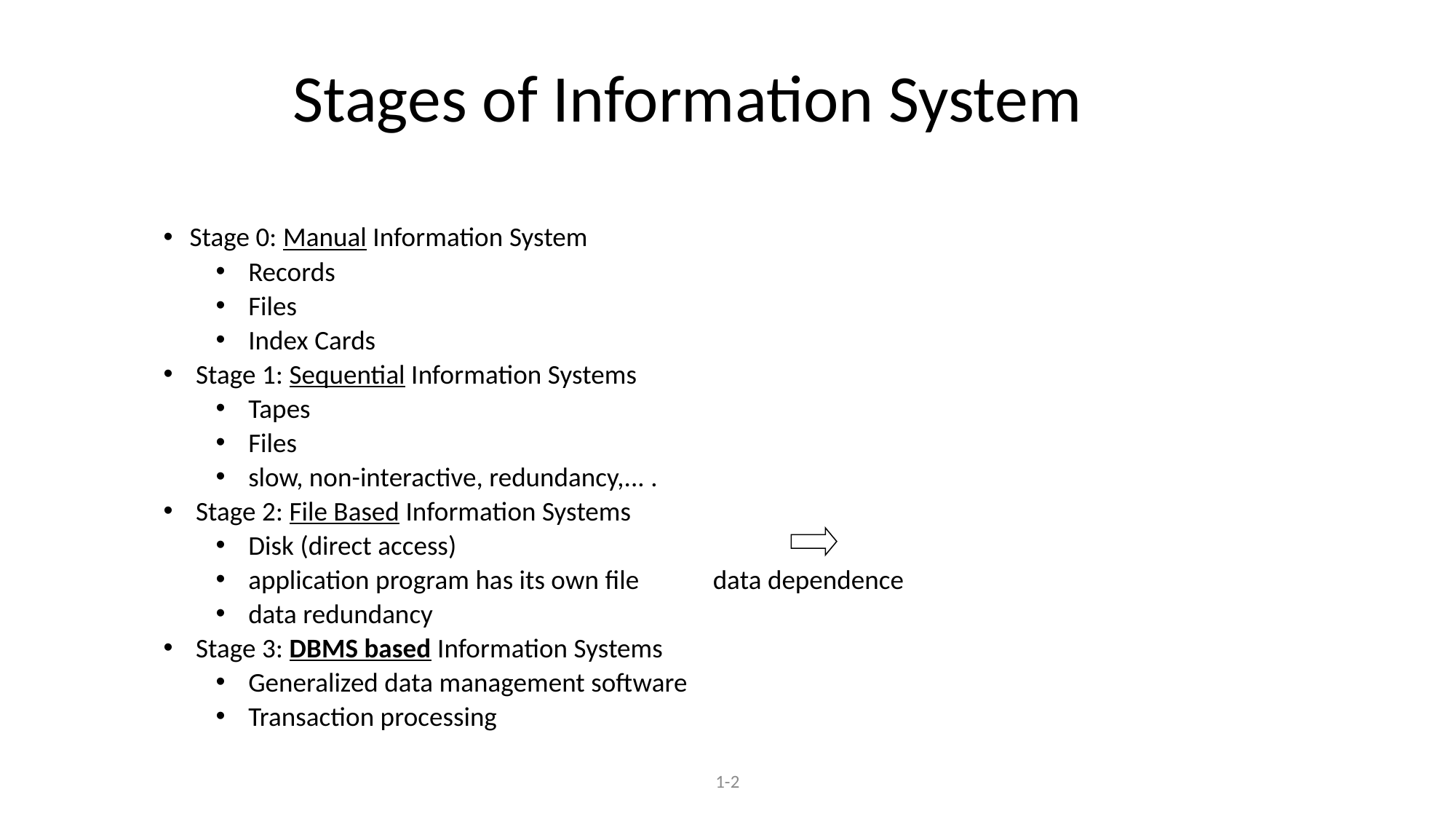

# Stages of Information System
Stage 0: Manual Information System
 Records
 Files
 Index Cards
 Stage 1: Sequential Information Systems
 Tapes
 Files
 slow, non-interactive, redundancy,... .
 Stage 2: File Based Information Systems
 Disk (direct access)
 application program has its own file            data dependence
 data redundancy
 Stage 3: DBMS based Information Systems
 Generalized data management software
 Transaction processing

1-2